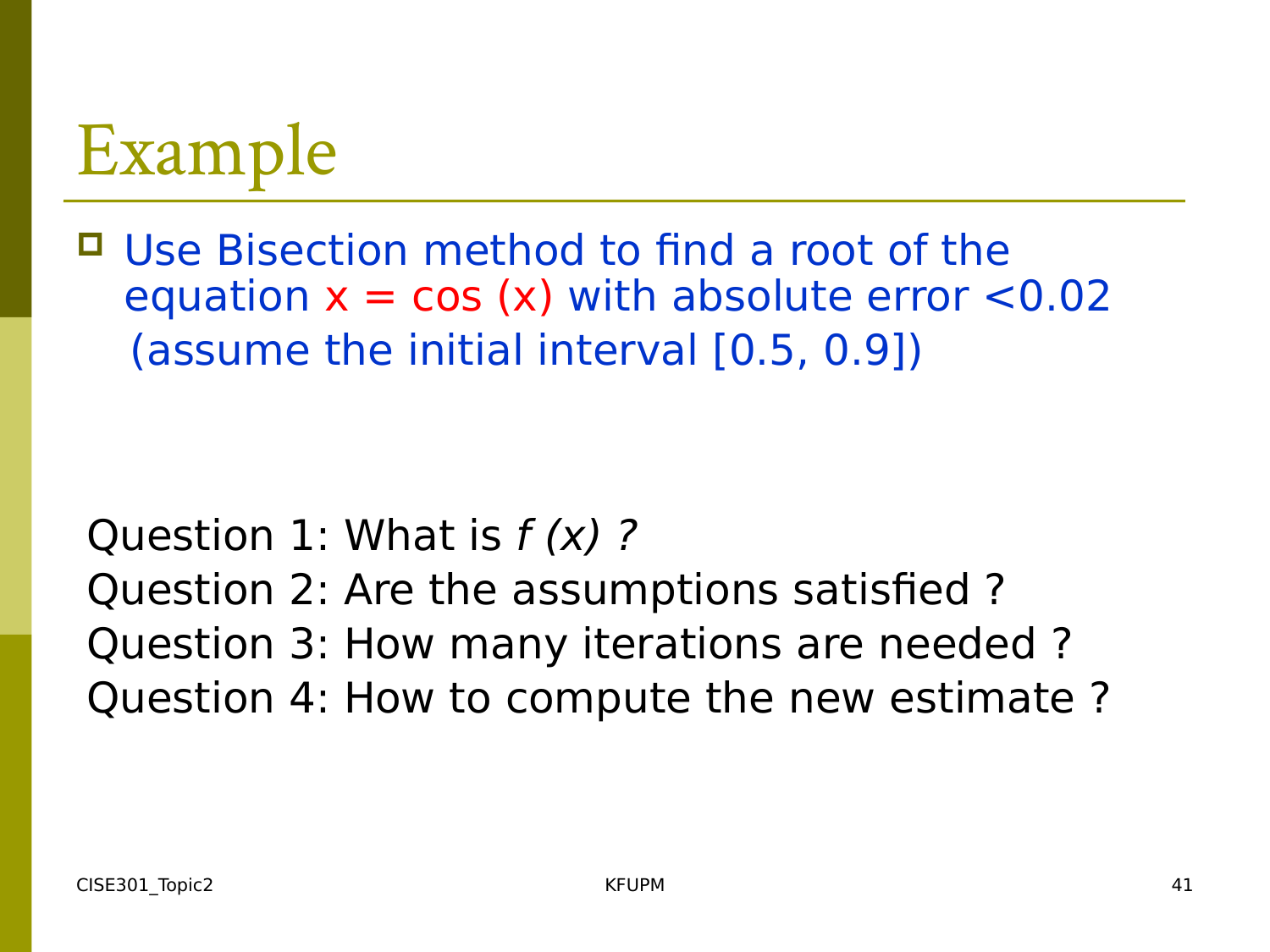

# Example
Use Bisection method to find a root of the equation x = cos (x) with absolute error <0.02
    (assume the initial interval [0.5, 0.9])
Question 1: What is f (x) ?
Question 2: Are the assumptions satisfied ?
Question 3: How many iterations are needed ?
Question 4: How to compute the new estimate ?
CISE301_Topic2
KFUPM
41